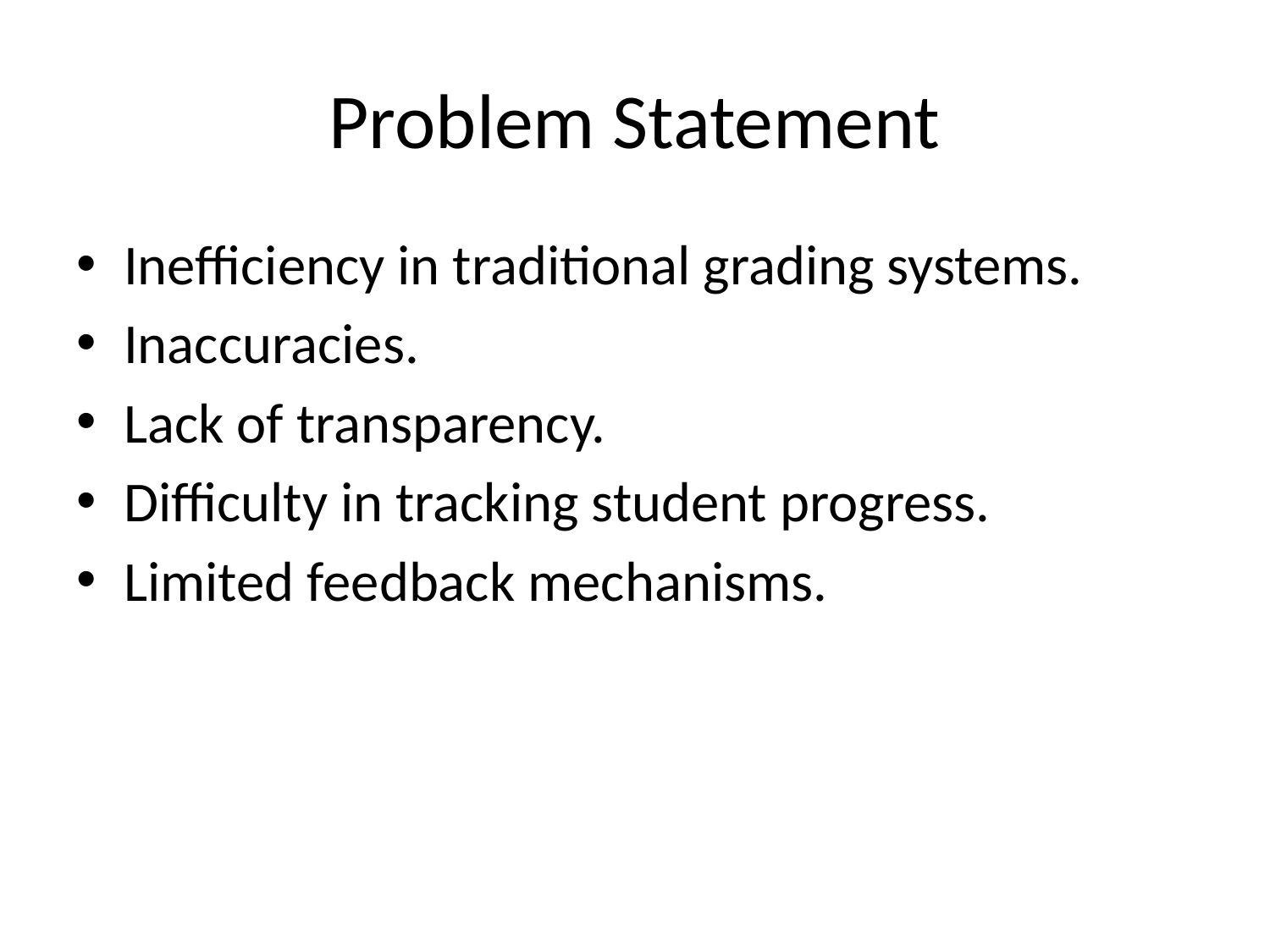

# Problem Statement
Inefficiency in traditional grading systems.
Inaccuracies.
Lack of transparency.
Difficulty in tracking student progress.
Limited feedback mechanisms.